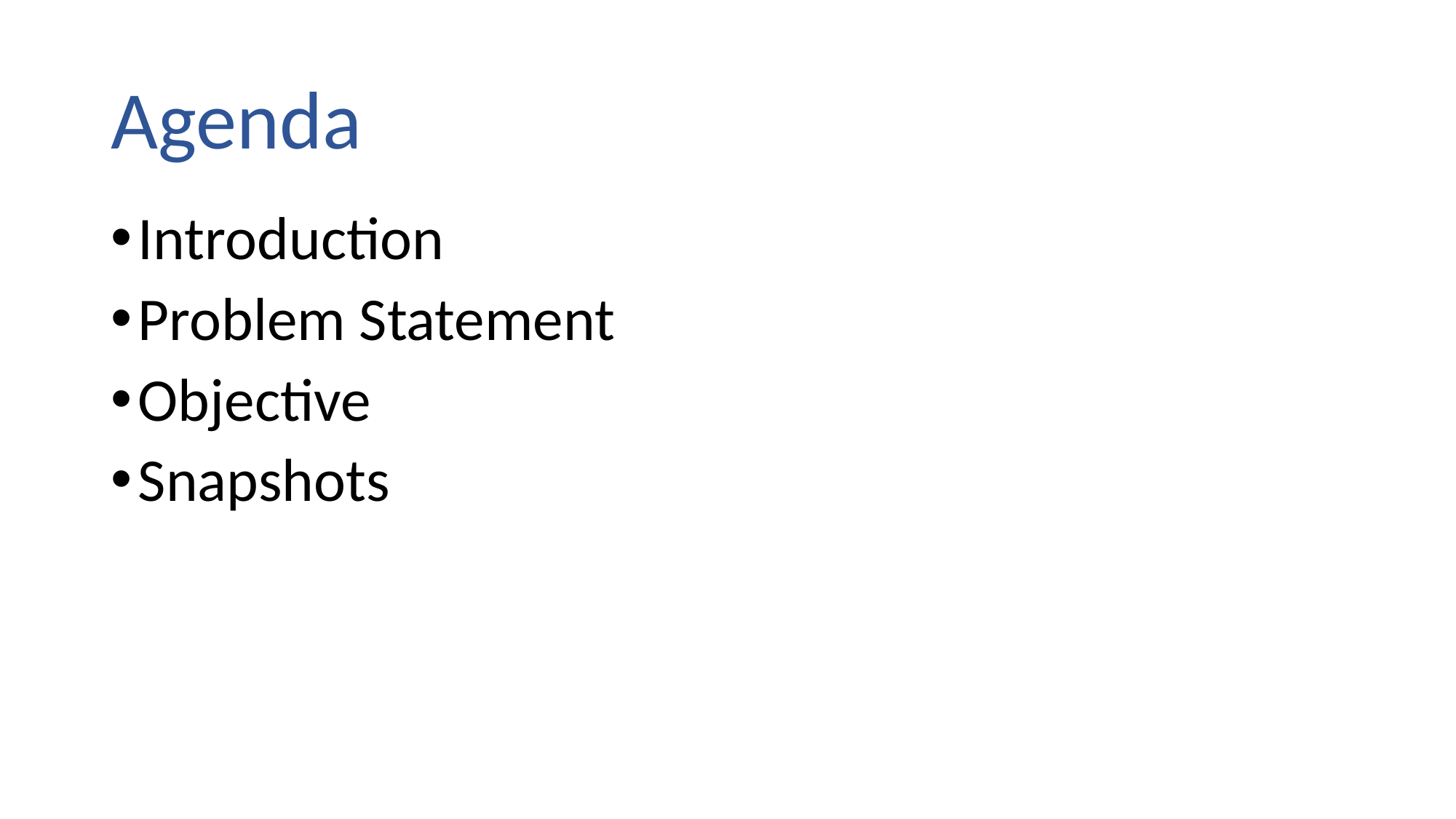

# Agenda
Introduction
Problem Statement
Objective
Snapshots